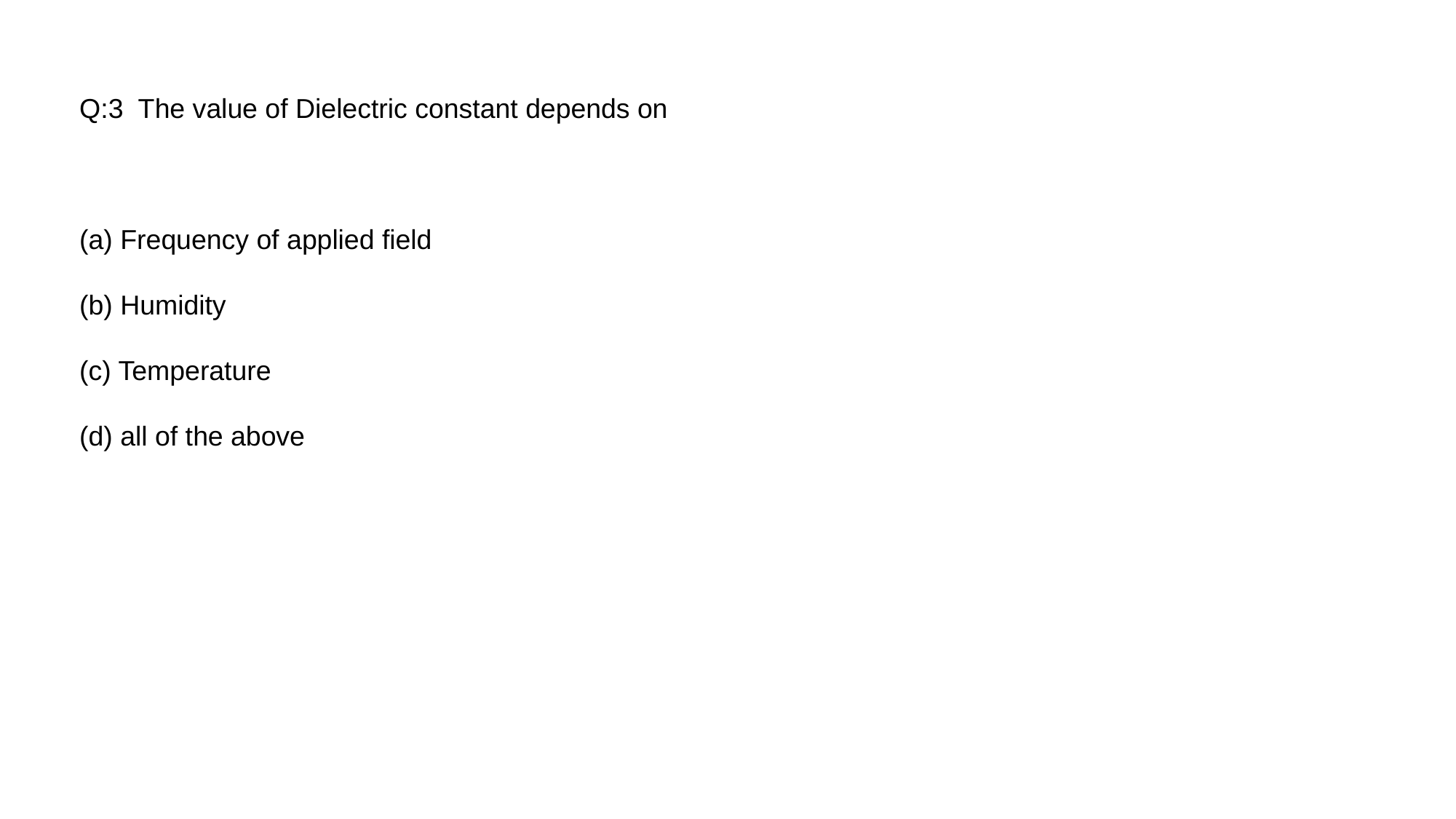

Q:3  The value of Dielectric constant depends on

(a) Frequency of applied field

(b) Humidity

(c) Temperature

(d) all of the above